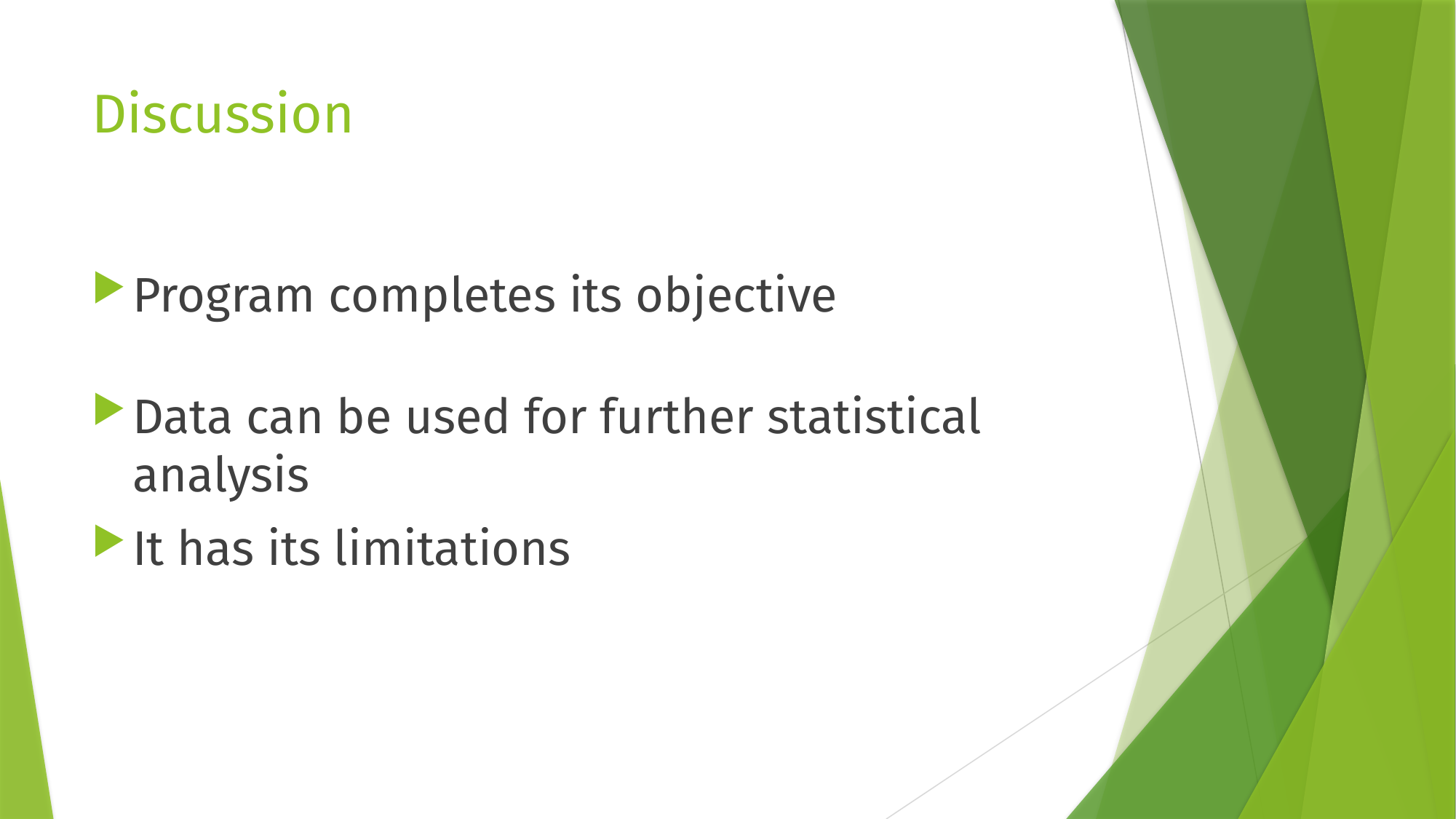

# Discussion
Program completes its objective

Data can be used for further statistical analysis
It has its limitations